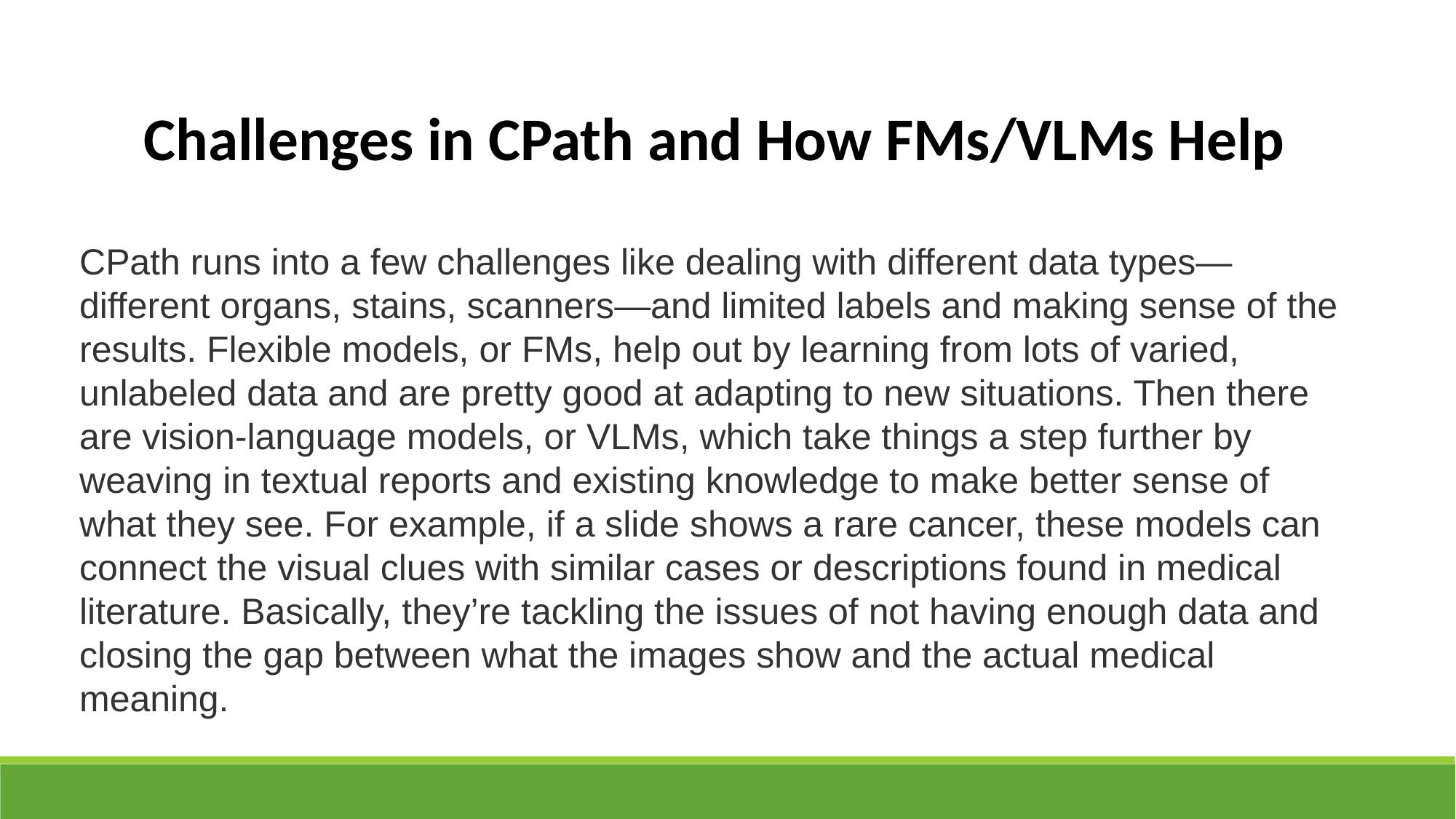

Challenges in CPath and How FMs/VLMs Help

CPath runs into a few challenges like dealing with different data types—different organs, stains, scanners—and limited labels and making sense of the results. Flexible models, or FMs, help out by learning from lots of varied, unlabeled data and are pretty good at adapting to new situations. Then there are vision-language models, or VLMs, which take things a step further by weaving in textual reports and existing knowledge to make better sense of what they see. For example, if a slide shows a rare cancer, these models can connect the visual clues with similar cases or descriptions found in medical literature. Basically, they’re tackling the issues of not having enough data and closing the gap between what the images show and the actual medical meaning.